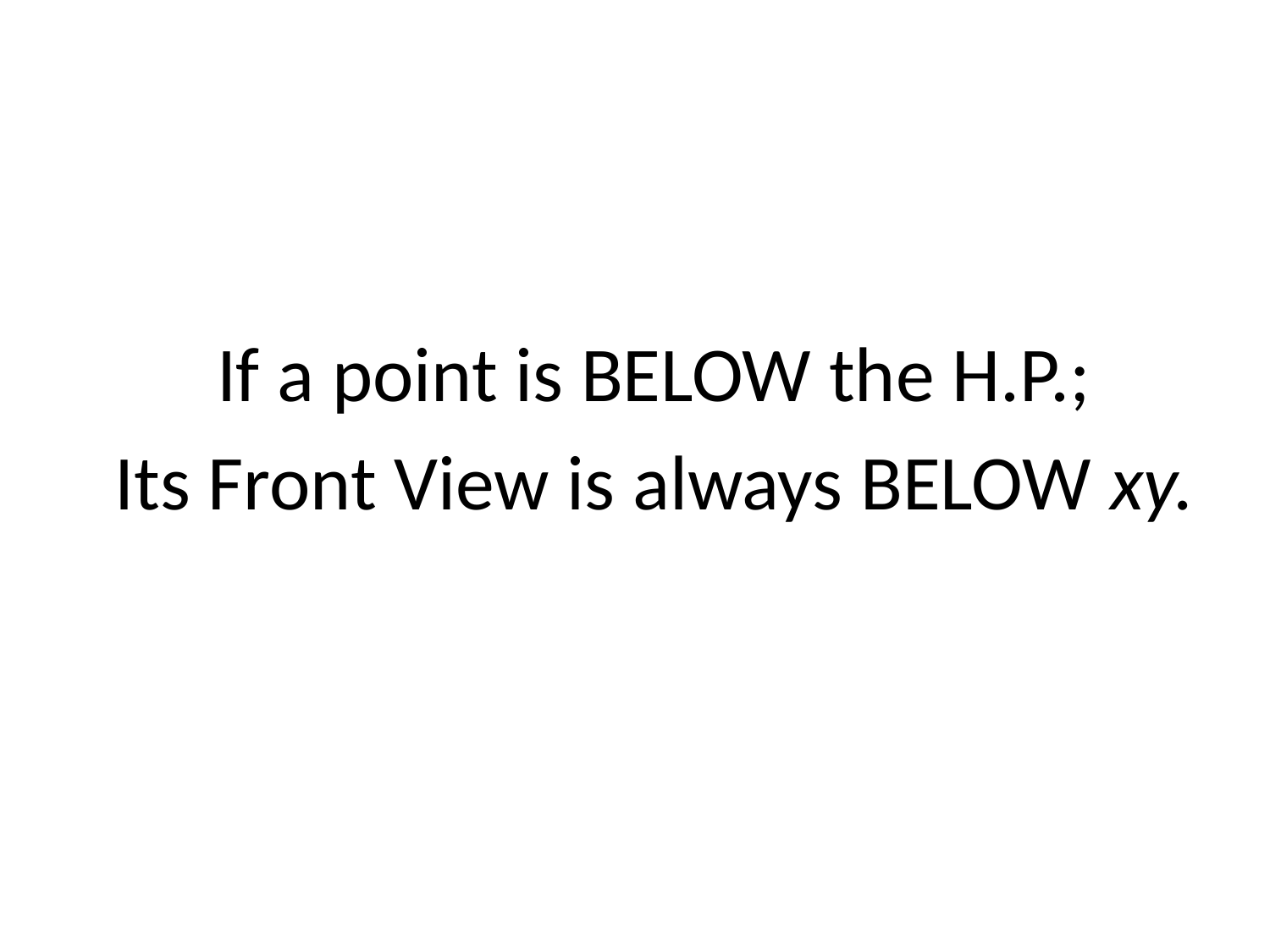

If a point is BELOW the H.P.;
Its Front View is always BELOW xy.